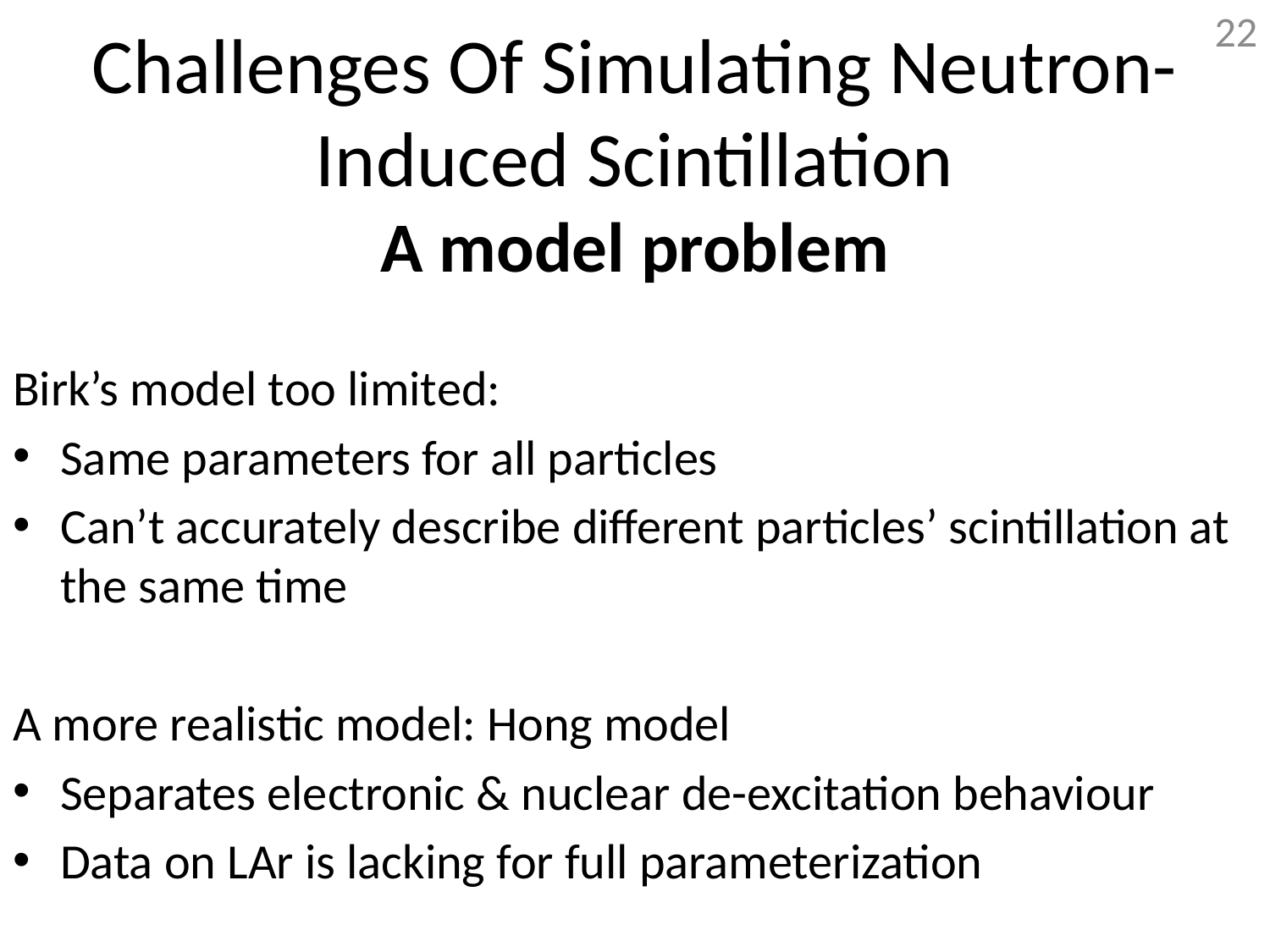

22
# Challenges Of Simulating Neutron-Induced Scintillation A model problem
Birk’s model too limited:
Same parameters for all particles
Can’t accurately describe different particles’ scintillation at the same time

A more realistic model: Hong model
Separates electronic & nuclear de-excitation behaviour
Data on LAr is lacking for full parameterization